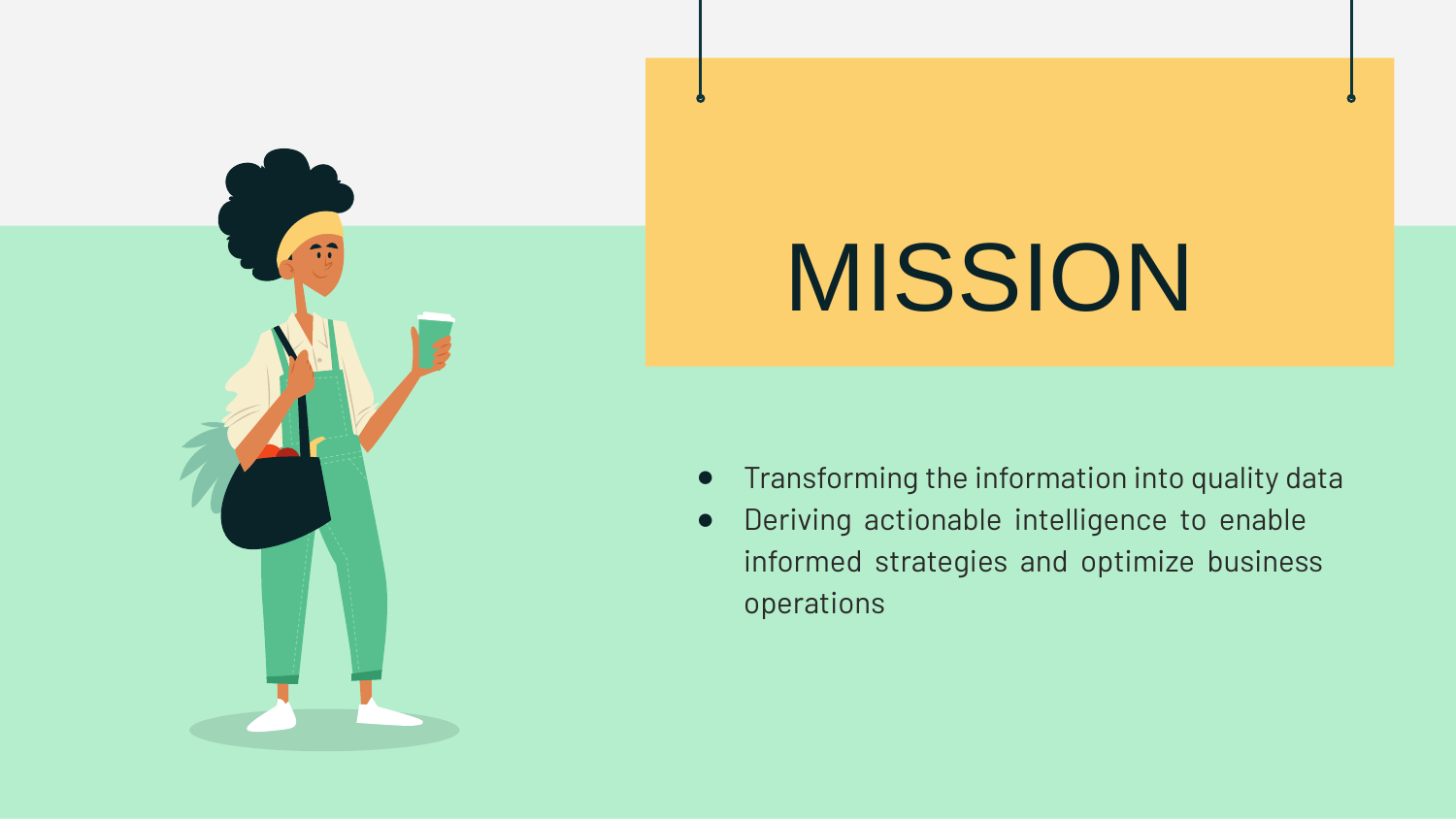

# MISSION

Transforming the information into quality data
Deriving  actionable  intelligence  to  enable  informed  strategies  and  optimize  business operations